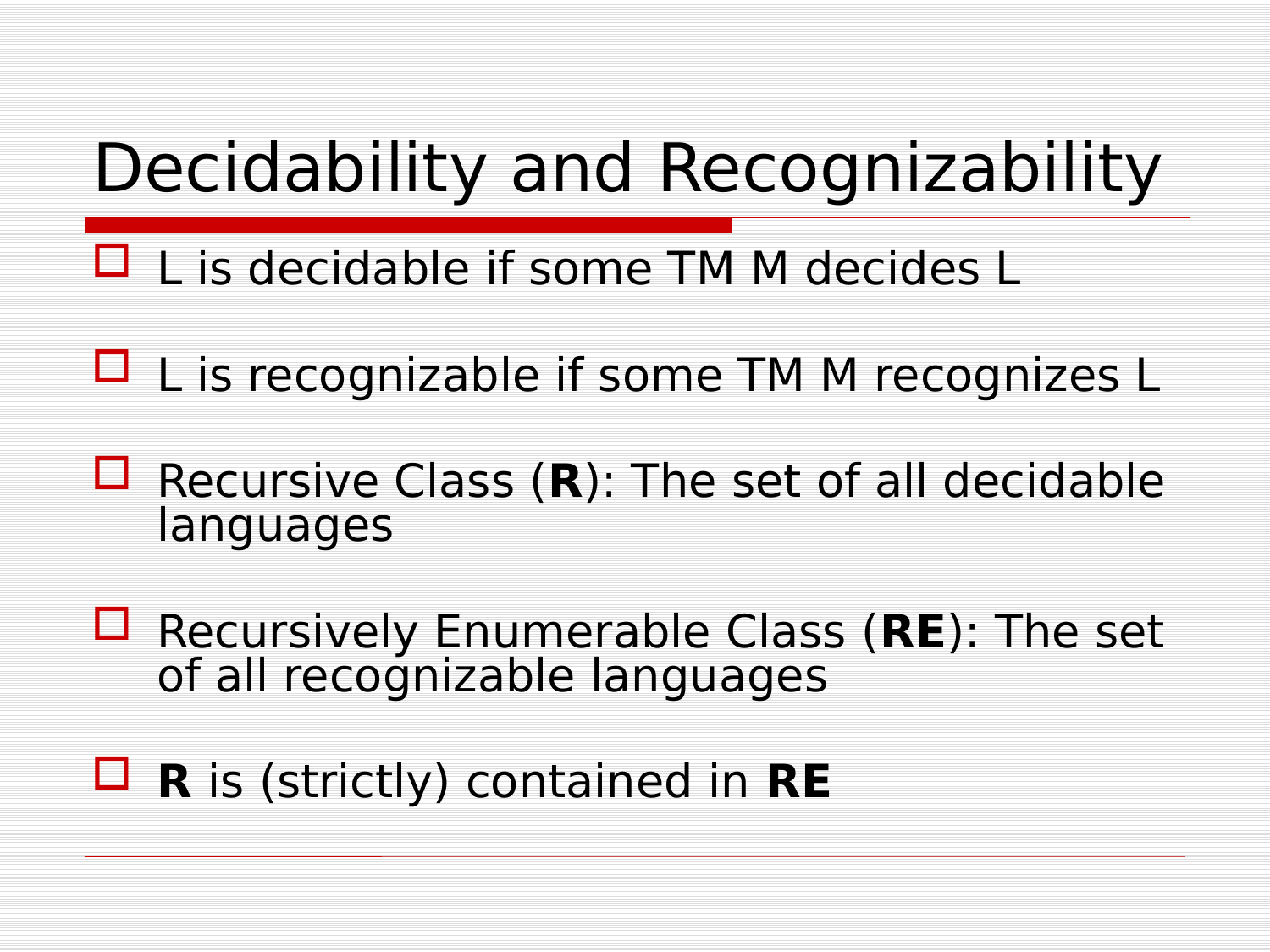

# Decidability and Recognizability
L is decidable if some TM M decides L

L is recognizable if some TM M recognizes L

Recursive Class (R): The set of all decidable languages

Recursively Enumerable Class (RE): The set of all recognizable languages

R is (strictly) contained in RE